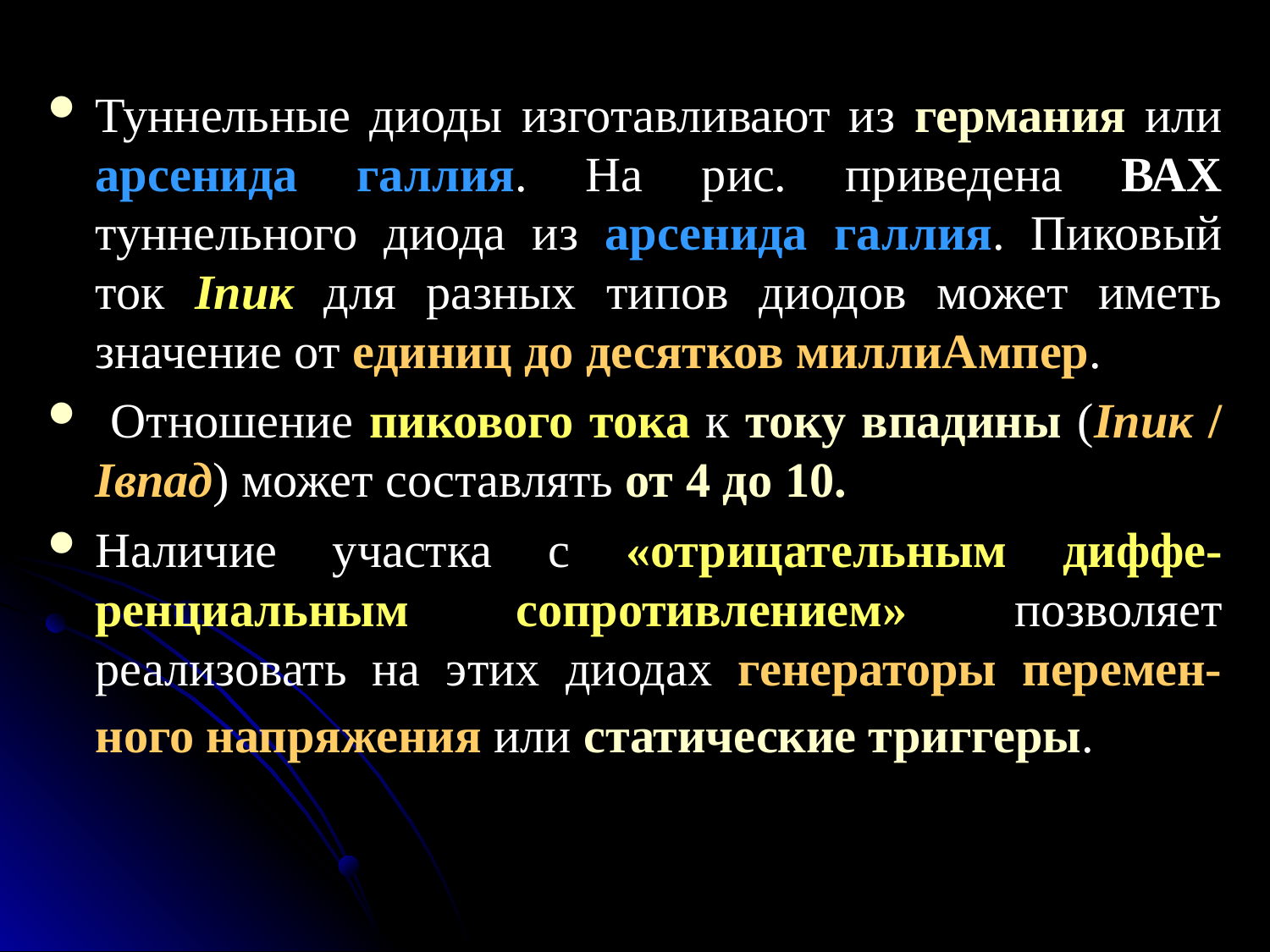

Туннельные диоды изготавливают из германия или арсенида галлия. На рис. приведена ВАХ туннельного диода из арсенида галлия. Пиковый ток Iпик для разных типов диодов может иметь значение от единиц до десятков миллиАмпер.
 Отношение пикового тока к току впадины (Iпик / Iвпад) может составлять от 4 до 10.
Наличие участка с «отрицательным диффе-ренциальным сопротивлением» позволяет реализовать на этих диодах генераторы перемен-ного напряжения или статические триггеры.